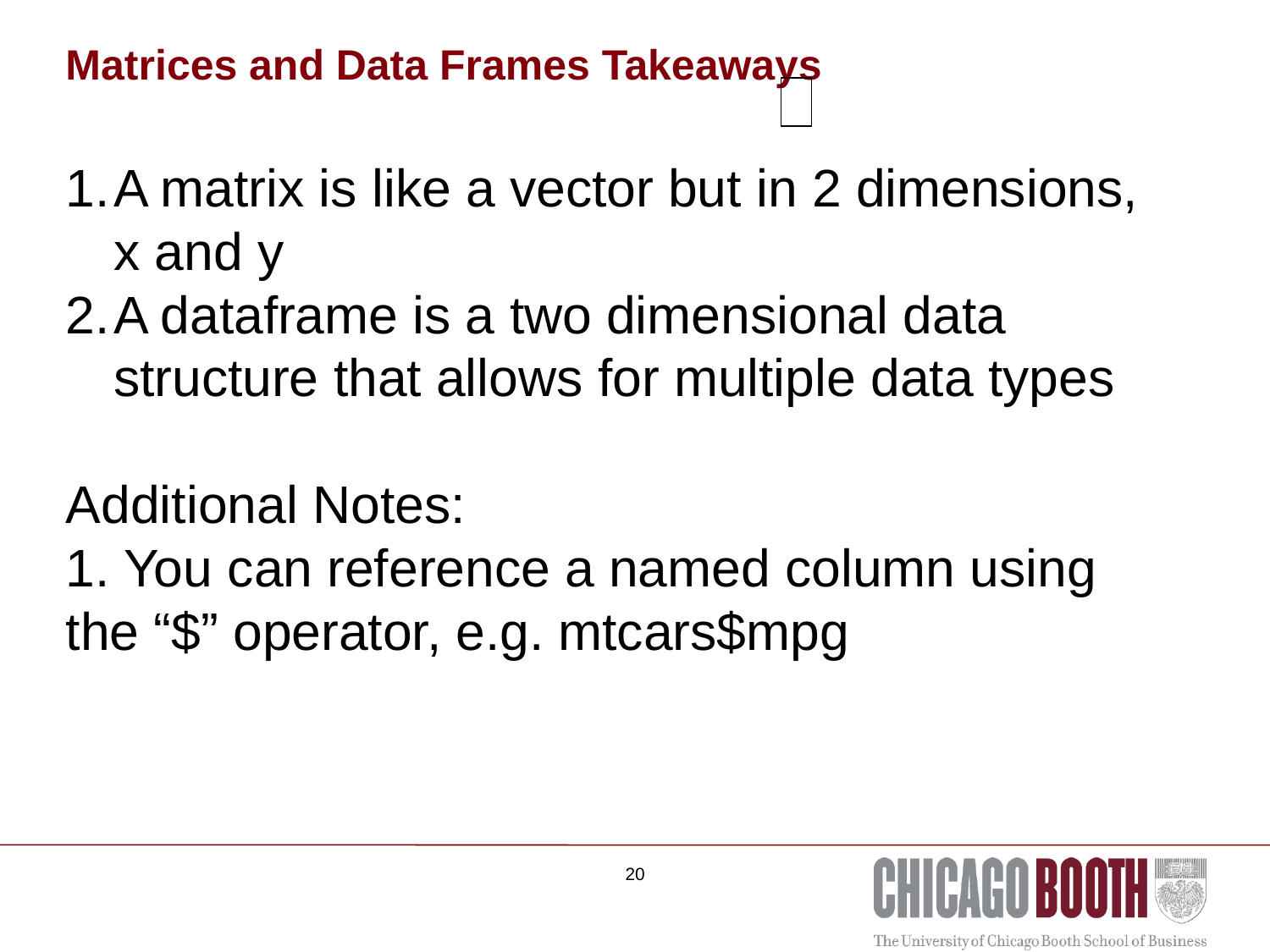

Matrices and Data Frames Takeaways
|  |
| --- |
A matrix is like a vector but in 2 dimensions, x and y
A dataframe is a two dimensional data structure that allows for multiple data types

Additional Notes:
1. You can reference a named column using the “$” operator, e.g. mtcars$mpg

20